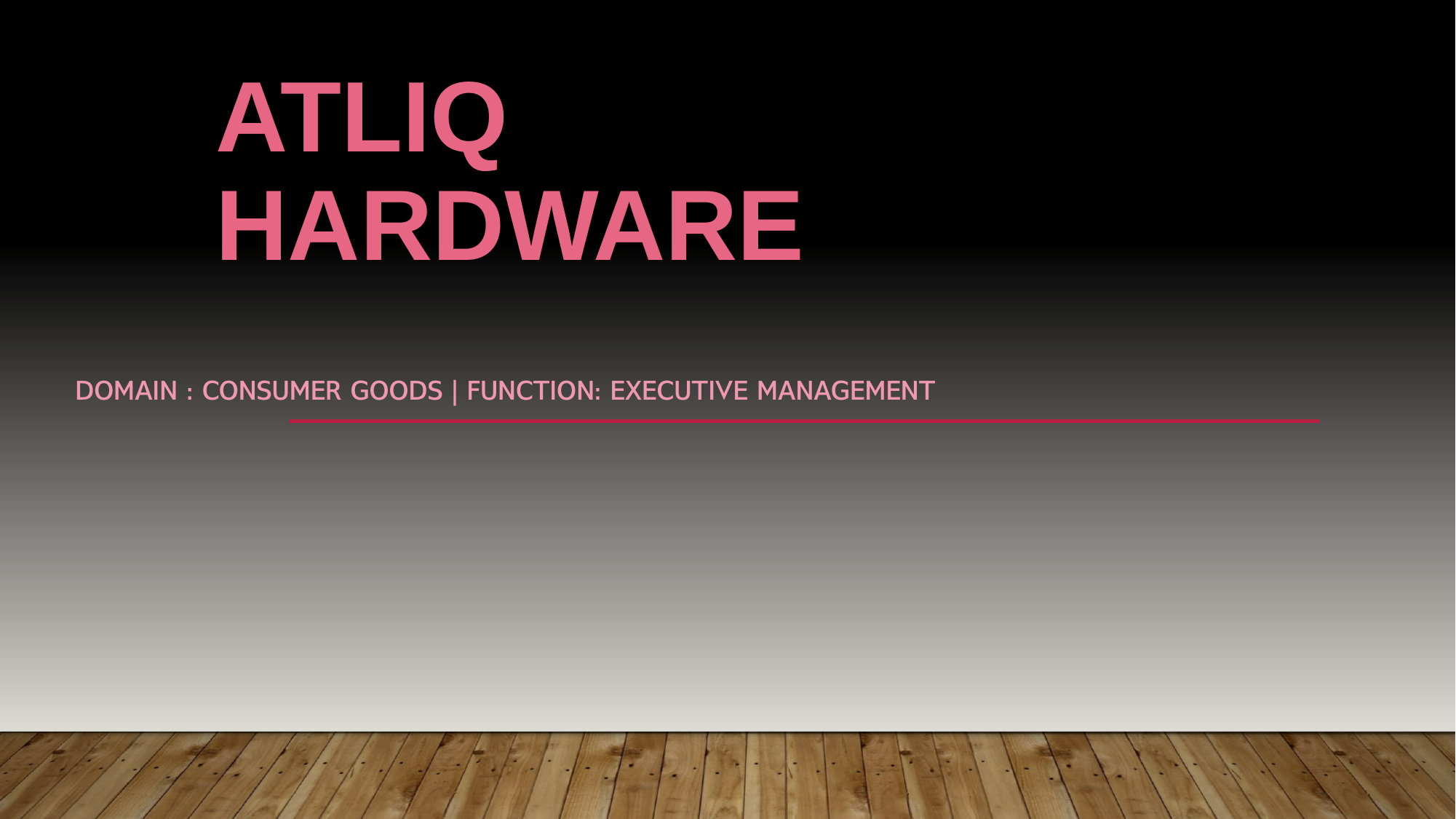

# Atliq Hardware
Domain : Consumer Goods | Function: Executive Management